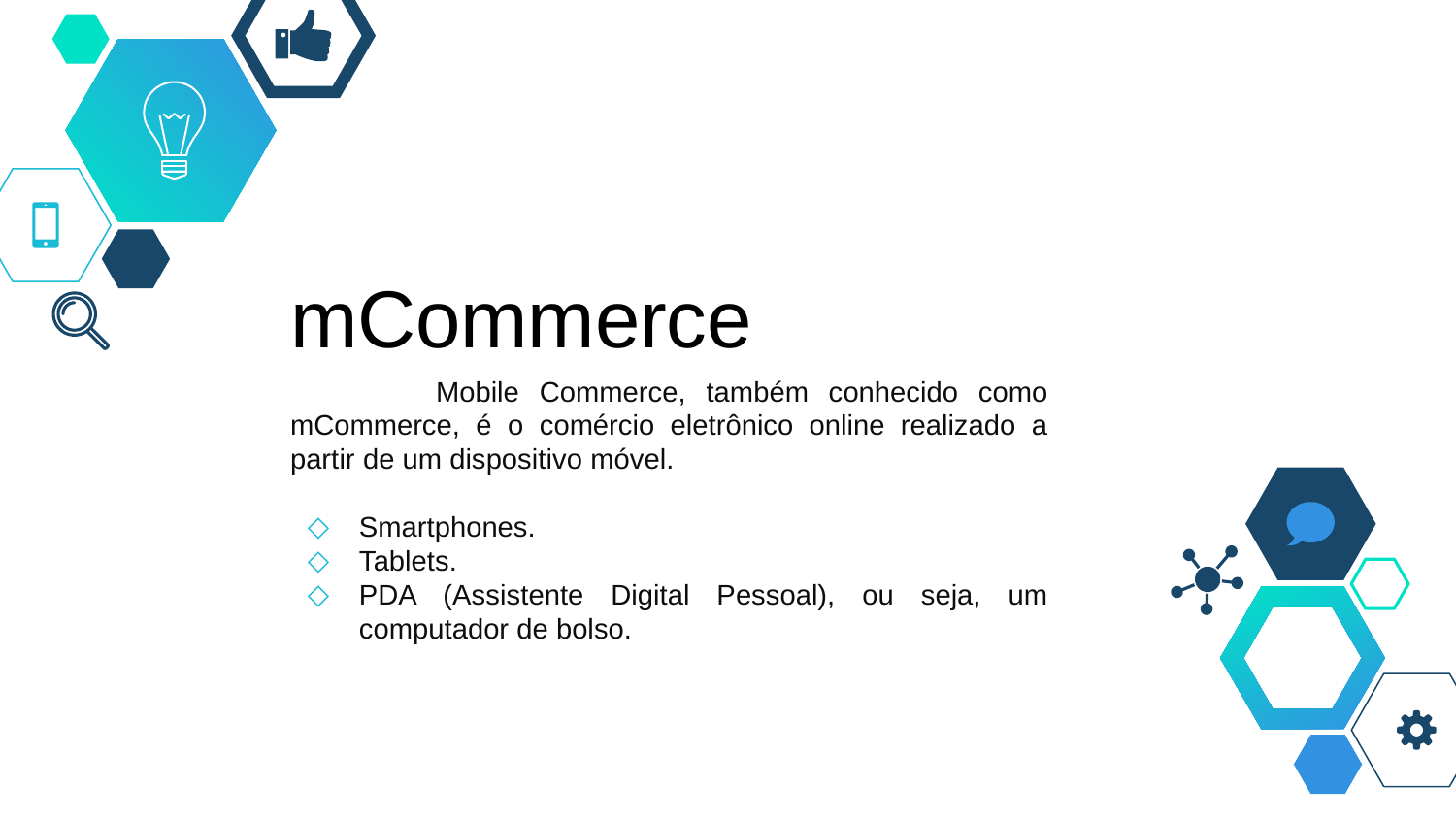

# mCommerce
	Mobile Commerce, também conhecido como mCommerce, é o comércio eletrônico online realizado a partir de um dispositivo móvel.

Smartphones.
Tablets.
PDA (Assistente Digital Pessoal), ou seja, um computador de bolso.